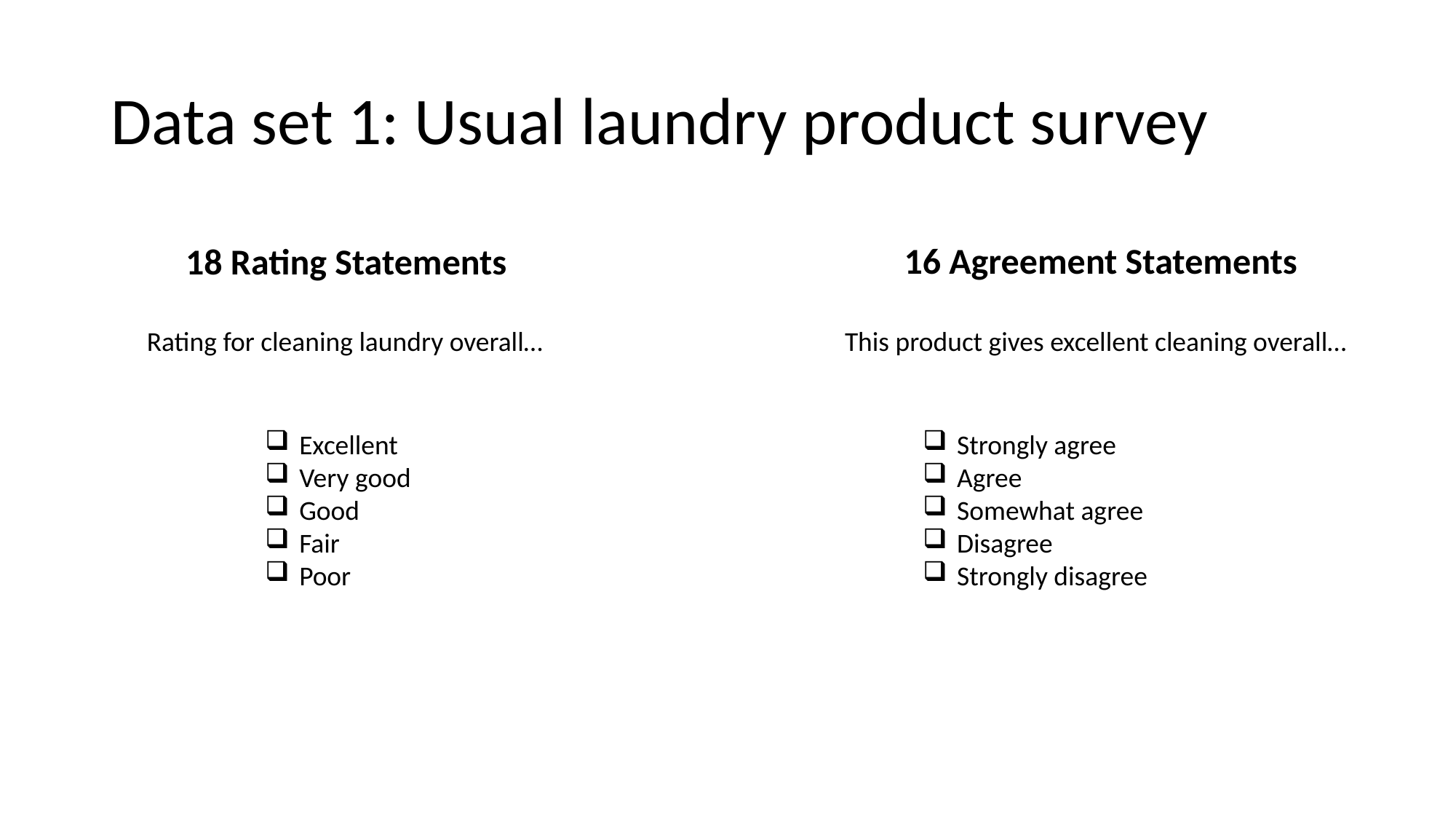

# Data set 1: Usual laundry product survey
16 Agreement Statements
18 Rating Statements
Rating for cleaning laundry overall…
This product gives excellent cleaning overall…
Excellent
Very good
Good
Fair
Poor
Strongly agree
Agree
Somewhat agree
Disagree
Strongly disagree